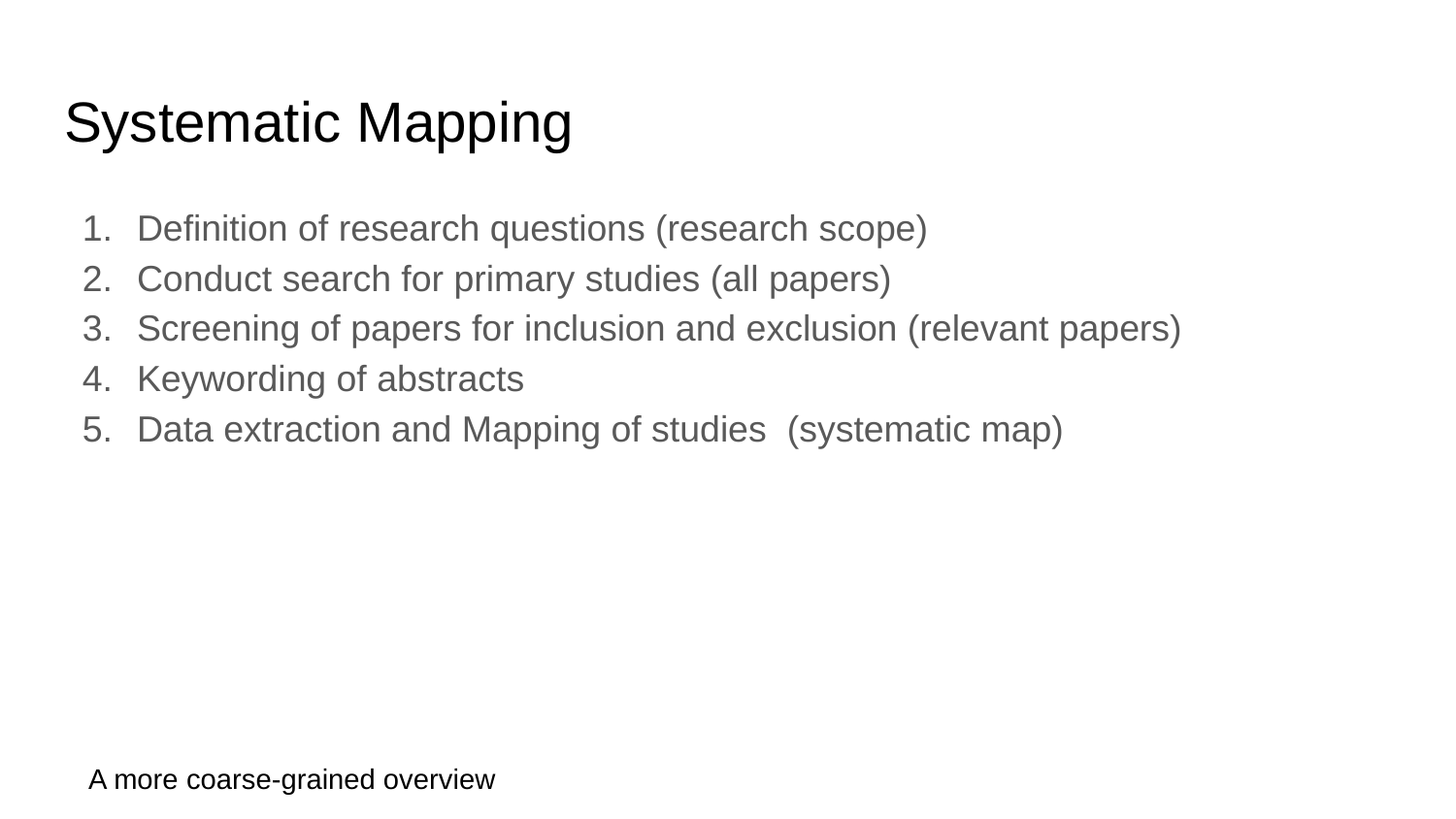

# Systematic Mapping
Definition of research questions (research scope)
Conduct search for primary studies (all papers)
Screening of papers for inclusion and exclusion (relevant papers)
Keywording of abstracts
Data extraction and Mapping of studies  (systematic map)
A more coarse-grained overview